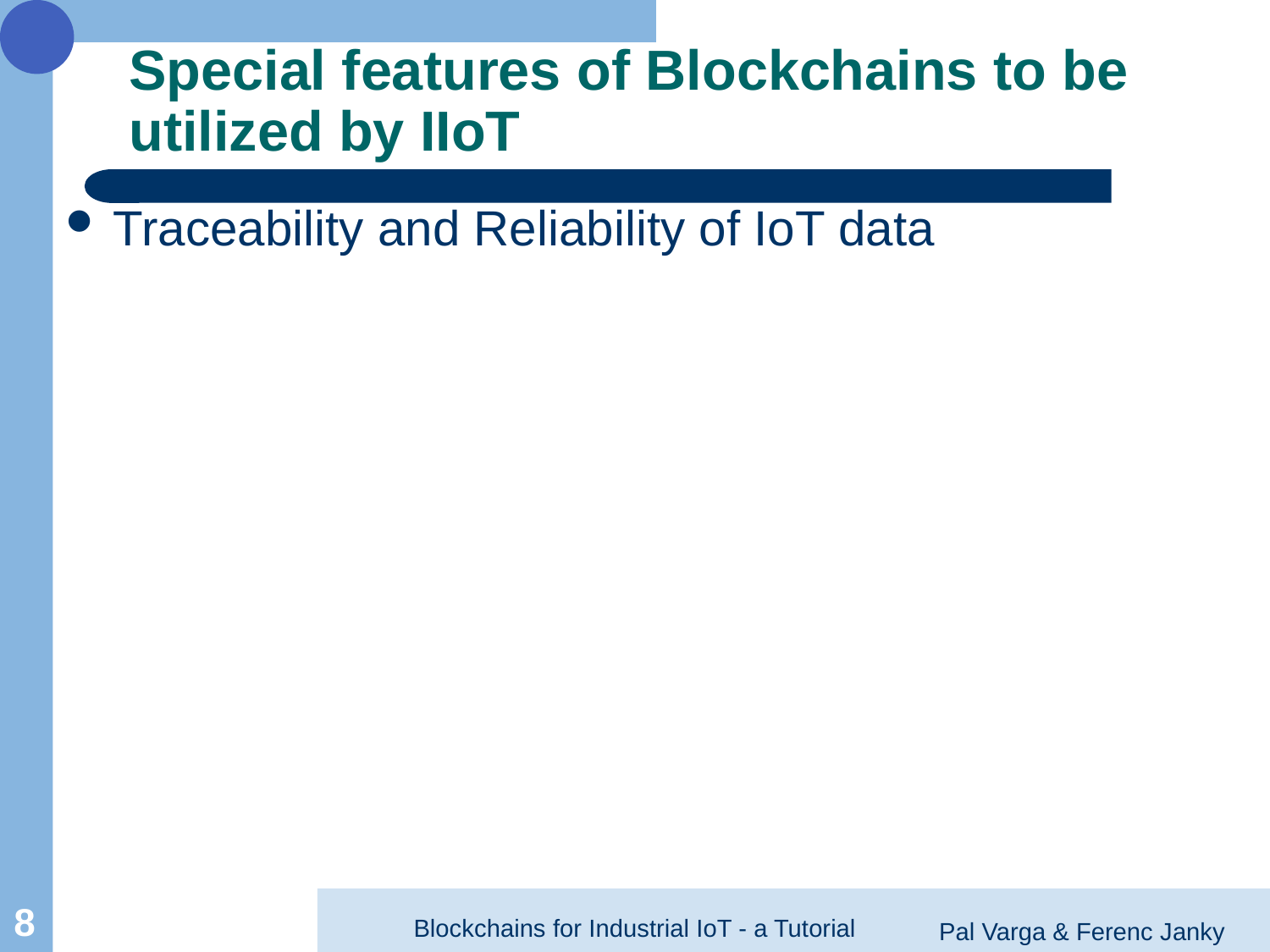

# Special features of Blockchains to be utilized by IIoT
Traceability and Reliability of IoT data

Pal Varga & Ferenc Janky
Blockchains for Industrial IoT - a Tutorial
8